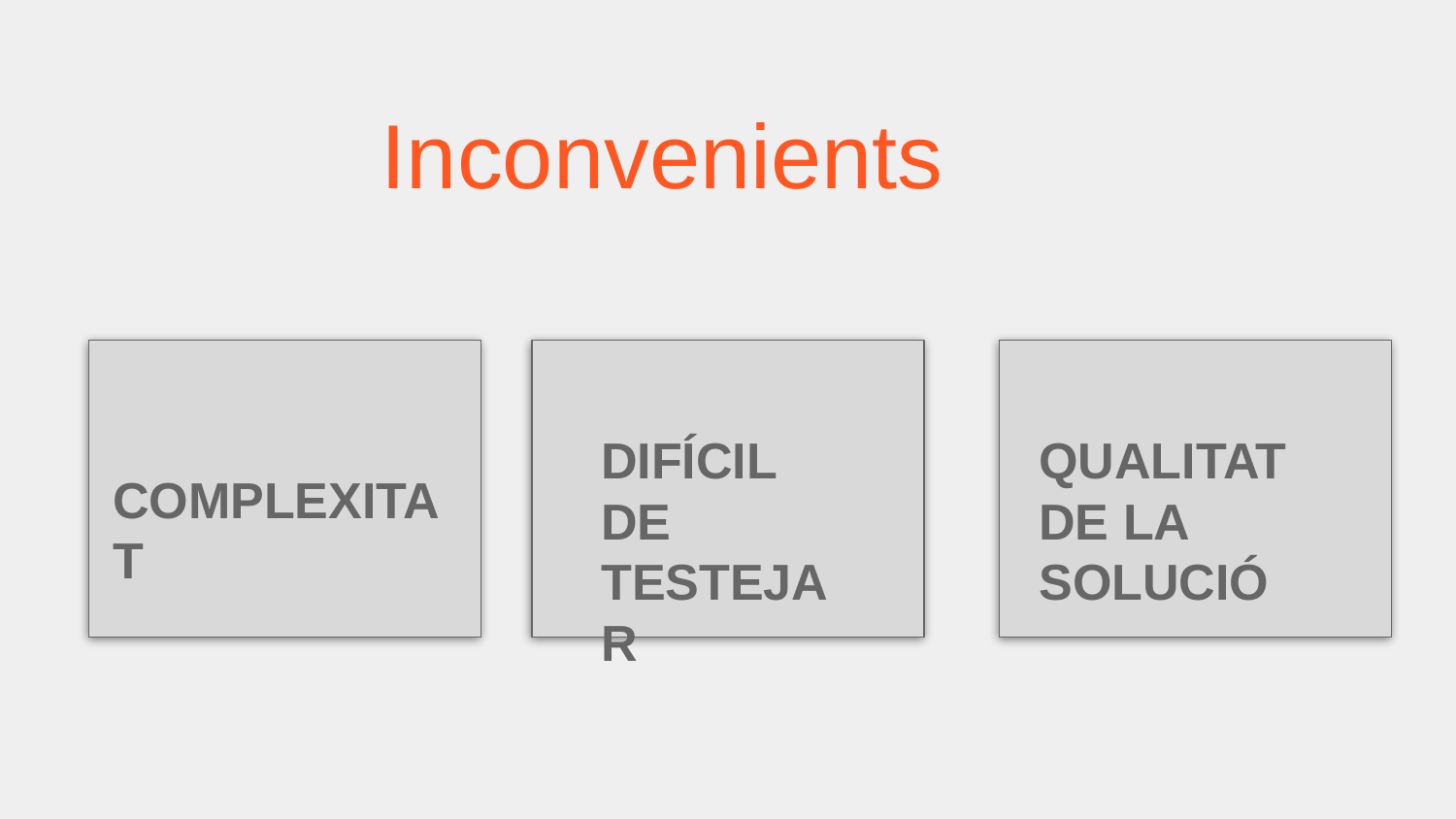

# Inconvenients

DIFÍCIL DE TESTEJAR
QUALITAT DE LA SOLUCIÓ
COMPLEXITAT